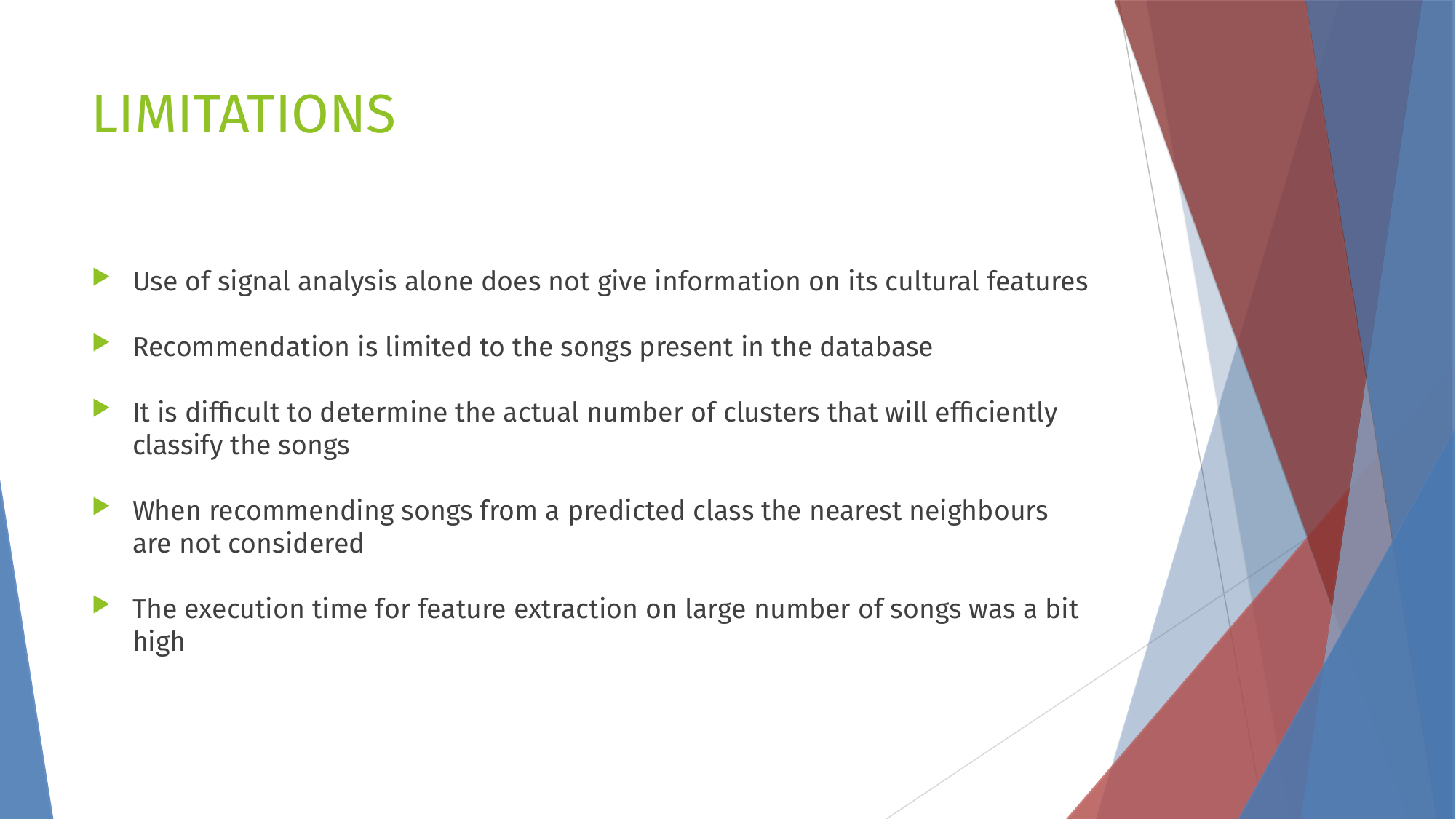

LIMITATIONS
Use of signal analysis alone does not give information on its cultural features

Recommendation is limited to the songs present in the database

It is difficult to determine the actual number of clusters that will efficiently classify the songs

When recommending songs from a predicted class the nearest neighbours are not considered

The execution time for feature extraction on large number of songs was a bit high